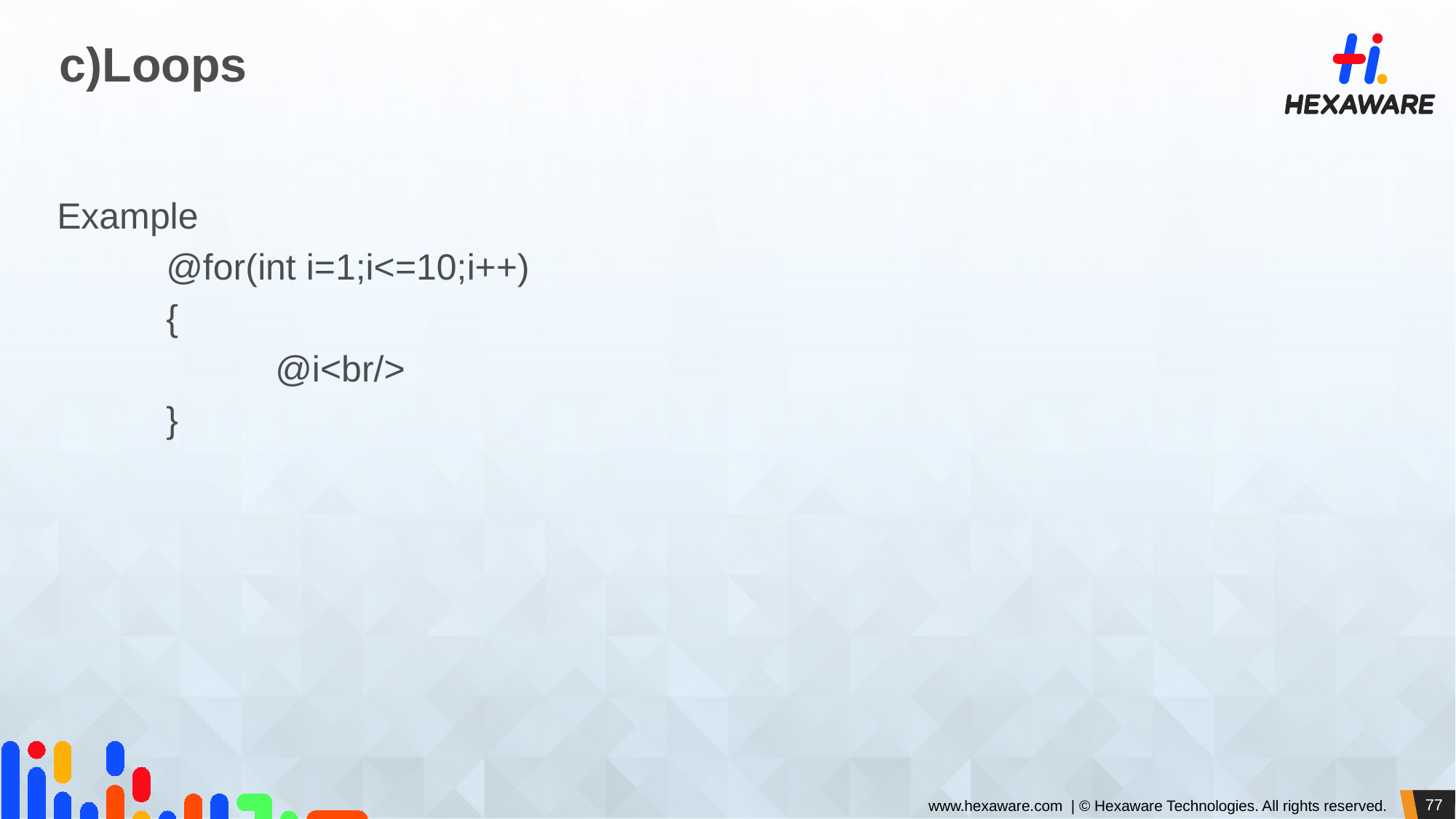

# c)Loops
Example
	@for(int i=1;i<=10;i++)
	{
		@i<br/>
	}